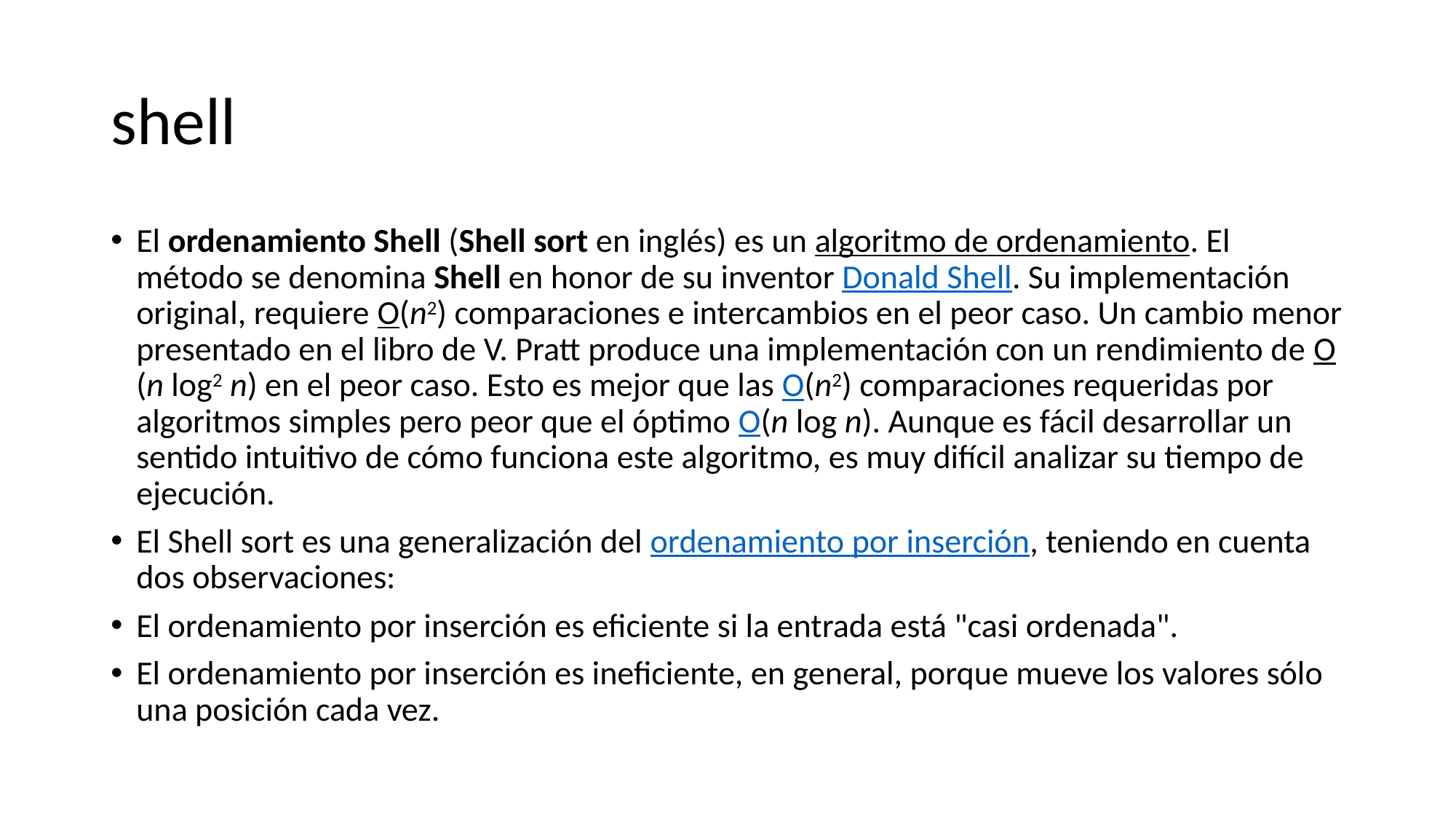

# shell
El ordenamiento Shell (Shell sort en inglés) es un algoritmo de ordenamiento. El método se denomina Shell en honor de su inventor Donald Shell. Su implementación original, requiere O(n2) comparaciones e intercambios en el peor caso. Un cambio menor presentado en el libro de V. Pratt produce una implementación con un rendimiento de O(n log2 n) en el peor caso. Esto es mejor que las O(n2) comparaciones requeridas por algoritmos simples pero peor que el óptimo O(n log n). Aunque es fácil desarrollar un sentido intuitivo de cómo funciona este algoritmo, es muy difícil analizar su tiempo de ejecución.
El Shell sort es una generalización del ordenamiento por inserción, teniendo en cuenta dos observaciones:
El ordenamiento por inserción es eficiente si la entrada está "casi ordenada".
El ordenamiento por inserción es ineficiente, en general, porque mueve los valores sólo una posición cada vez.